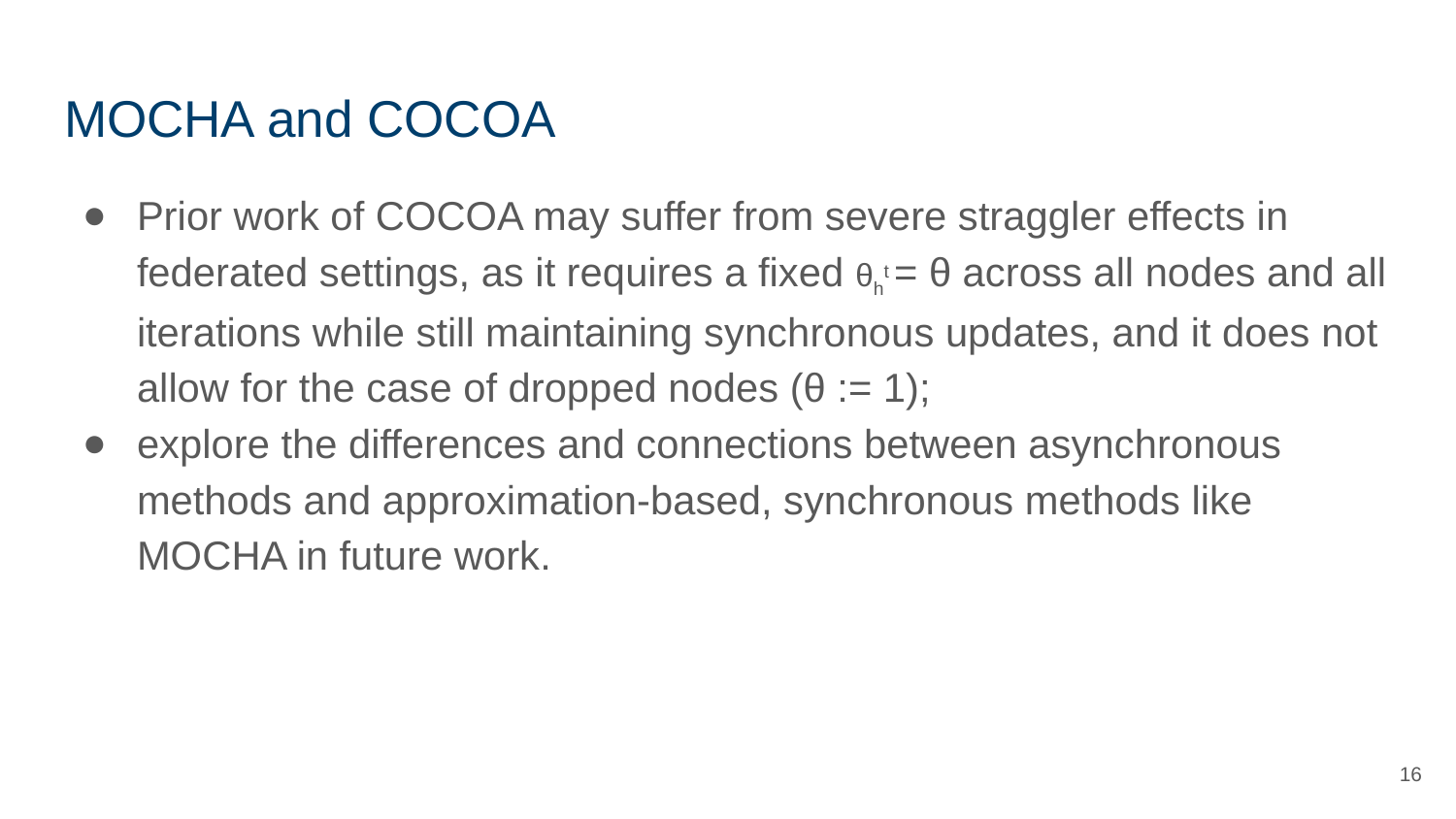

# MOCHA and COCOA
Prior work of COCOA may suffer from severe straggler effects in federated settings, as it requires a fixed θht = θ across all nodes and all iterations while still maintaining synchronous updates, and it does not allow for the case of dropped nodes (θ := 1);
explore the differences and connections between asynchronous methods and approximation-based, synchronous methods like MOCHA in future work.

16